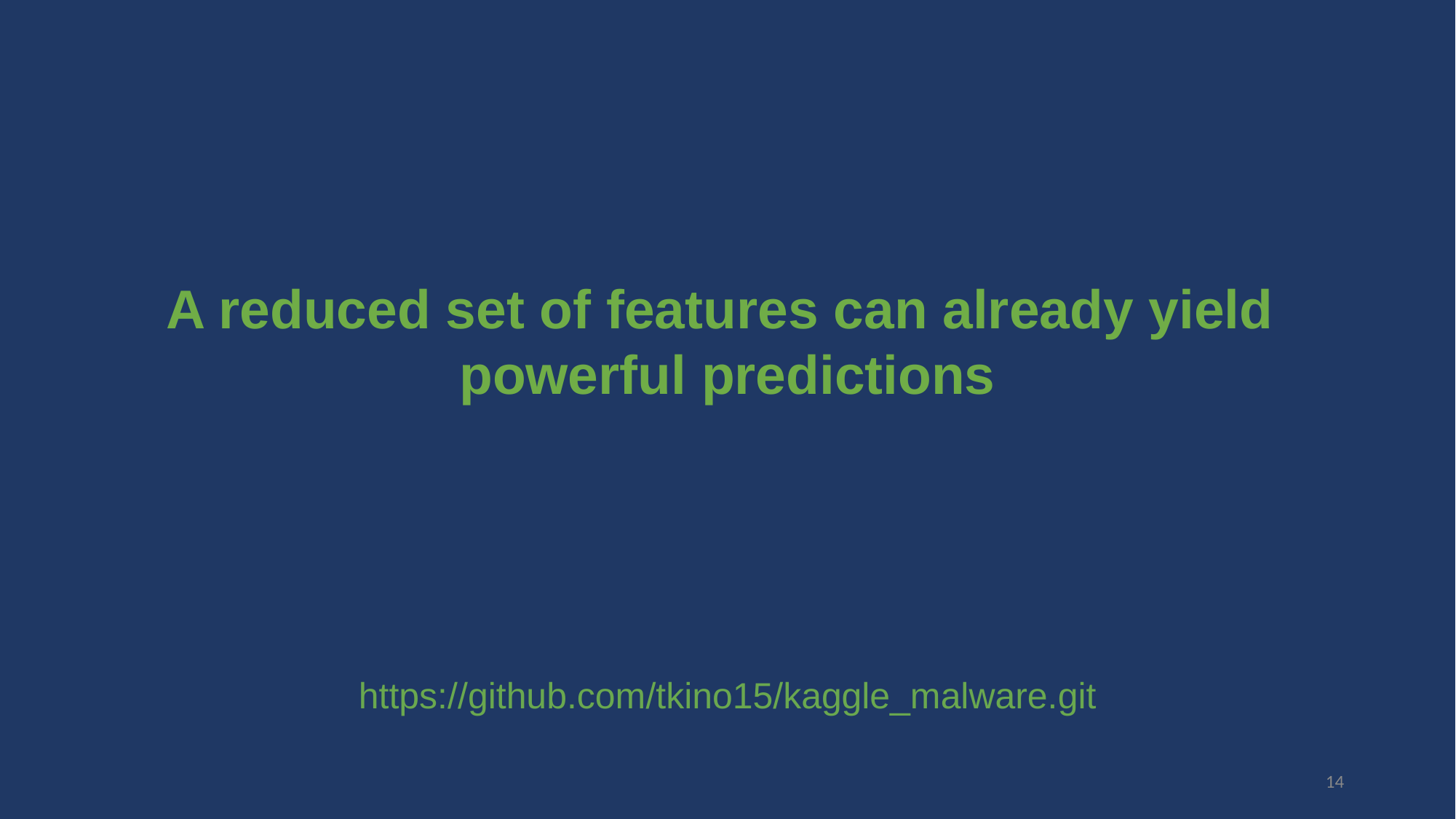

A reduced set of features can already yield
powerful predictions
https://github.com/tkino15/kaggle_malware.git
14